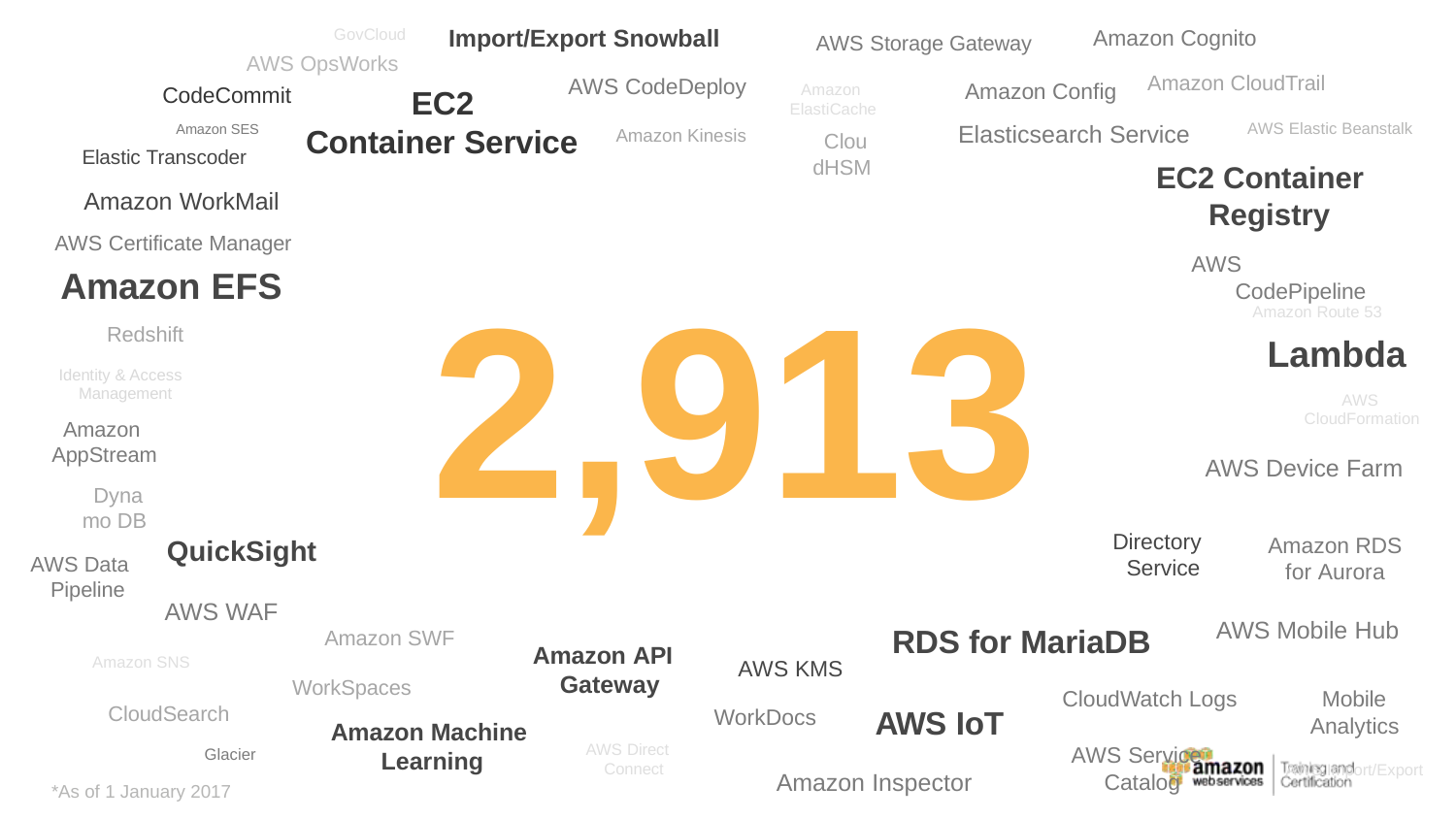

GovCloud
AWS OpsWorks
CodeCommit
Import/Export Snowball
Amazon Cognito
AWS Storage Gateway
Amazon CloudTrail
AWS CodeDeploy
Amazon Config
Amazon  ElastiCache
CloudHSM
EC2
Amazon SES
Elastic Transcoder
Amazon WorkMail
AWS Certificate Manager
Amazon EFS
Redshift
Identity & Access  Management
Amazon  AppStream
Dynamo DB
AWS Elastic Beanstalk
Elasticsearch Service
Container Service
Amazon Kinesis
EC2 Container  Registry
AWS CodePipeline
2,913
Amazon Route 53
Lambda
AWS
CloudFormation
AWS Device Farm
Directory  Service
Amazon RDS
for Aurora
QuickSight
AWS Data  Pipeline
AWS WAF
AWS Mobile Hub
RDS for MariaDB
Amazon SWF
Amazon API  Gateway
Amazon SNS
AWS KMS
WorkSpaces
Amazon Machine
Learning
CloudWatch Logs
Mobile  Analytics
CloudSearch
Glacier
AWS IoT
WorkDocs
AWS Direct  Connect
AWS Service  Catalog
AWS Import/Export
Amazon Inspector
*As of 1 January 2017